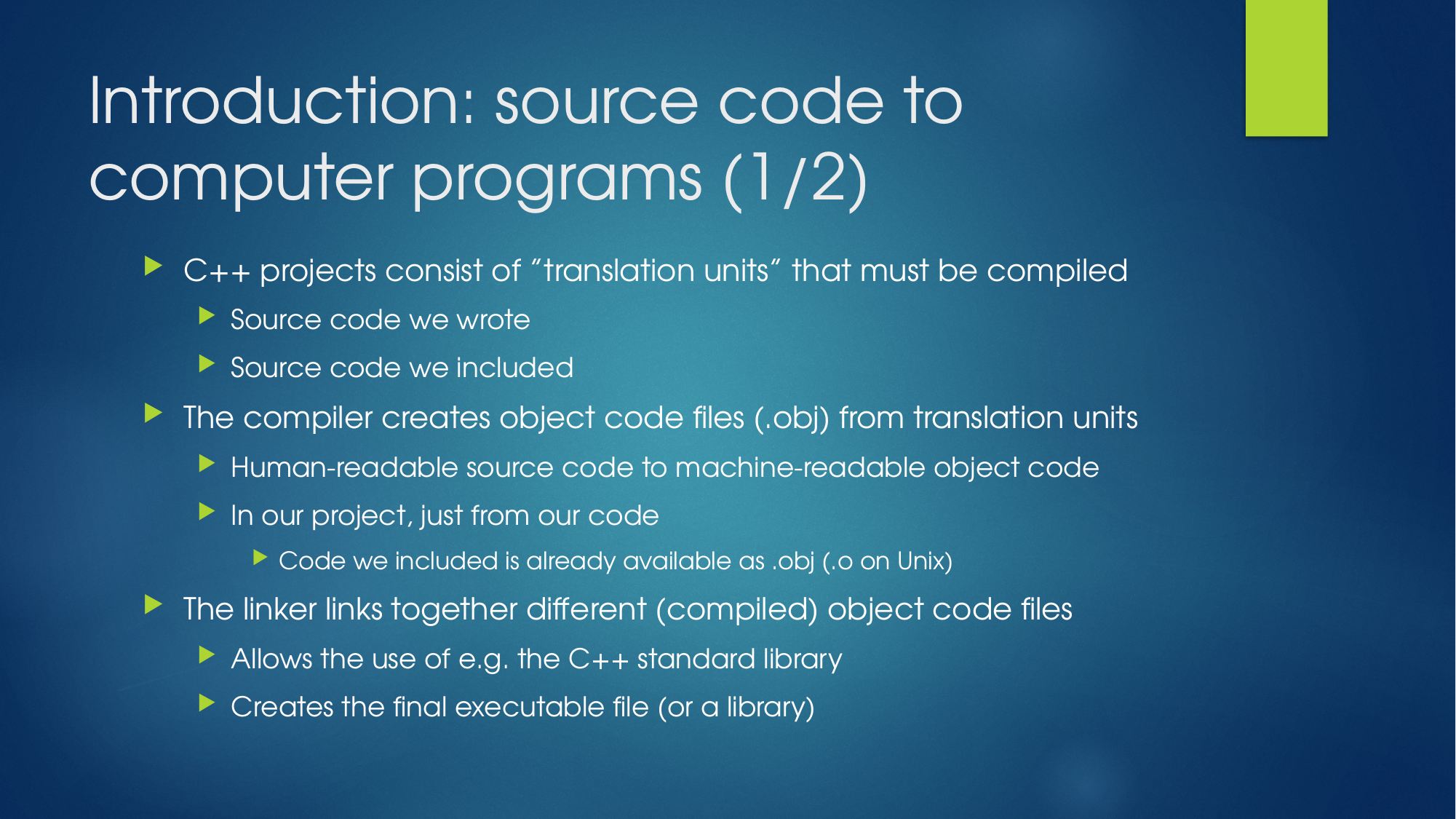

# Introduction: source code to computer programs (1/2)
C++ projects consist of ”translation units” that must be compiled
Source code we wrote
Source code we included
The compiler creates object code files (.obj) from translation units
Human-readable source code to machine-readable object code
In our project, just from our code
Code we included is already available as .obj (.o on Unix)
The linker links together different (compiled) object code files
Allows the use of e.g. the C++ standard library
Creates the final executable file (or a library)